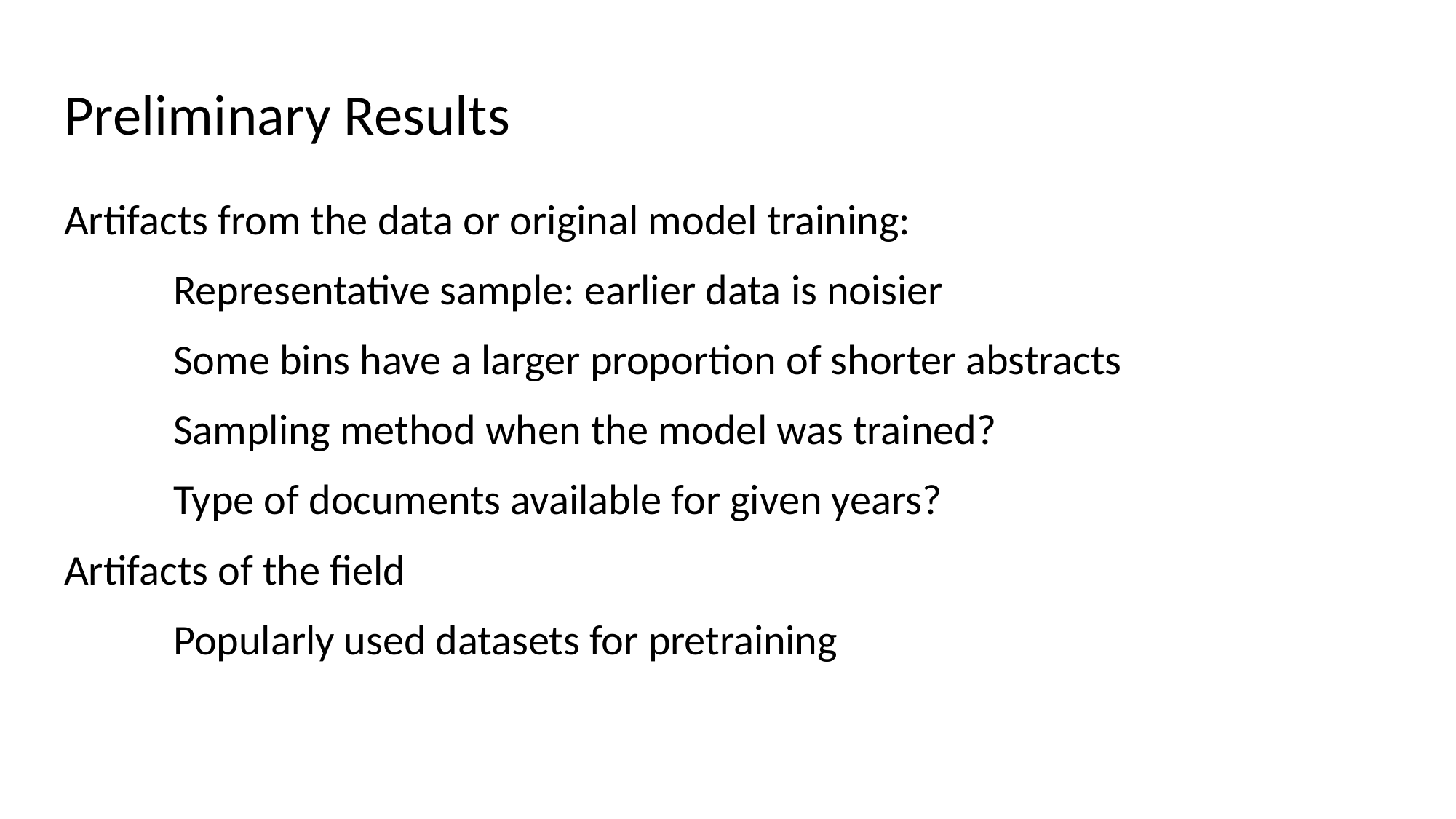

# Preliminary Results
Artifacts from the data or original model training:
	Representative sample: earlier data is noisier
	Some bins have a larger proportion of shorter abstracts
	Sampling method when the model was trained?
	Type of documents available for given years?
Artifacts of the field
	Popularly used datasets for pretraining